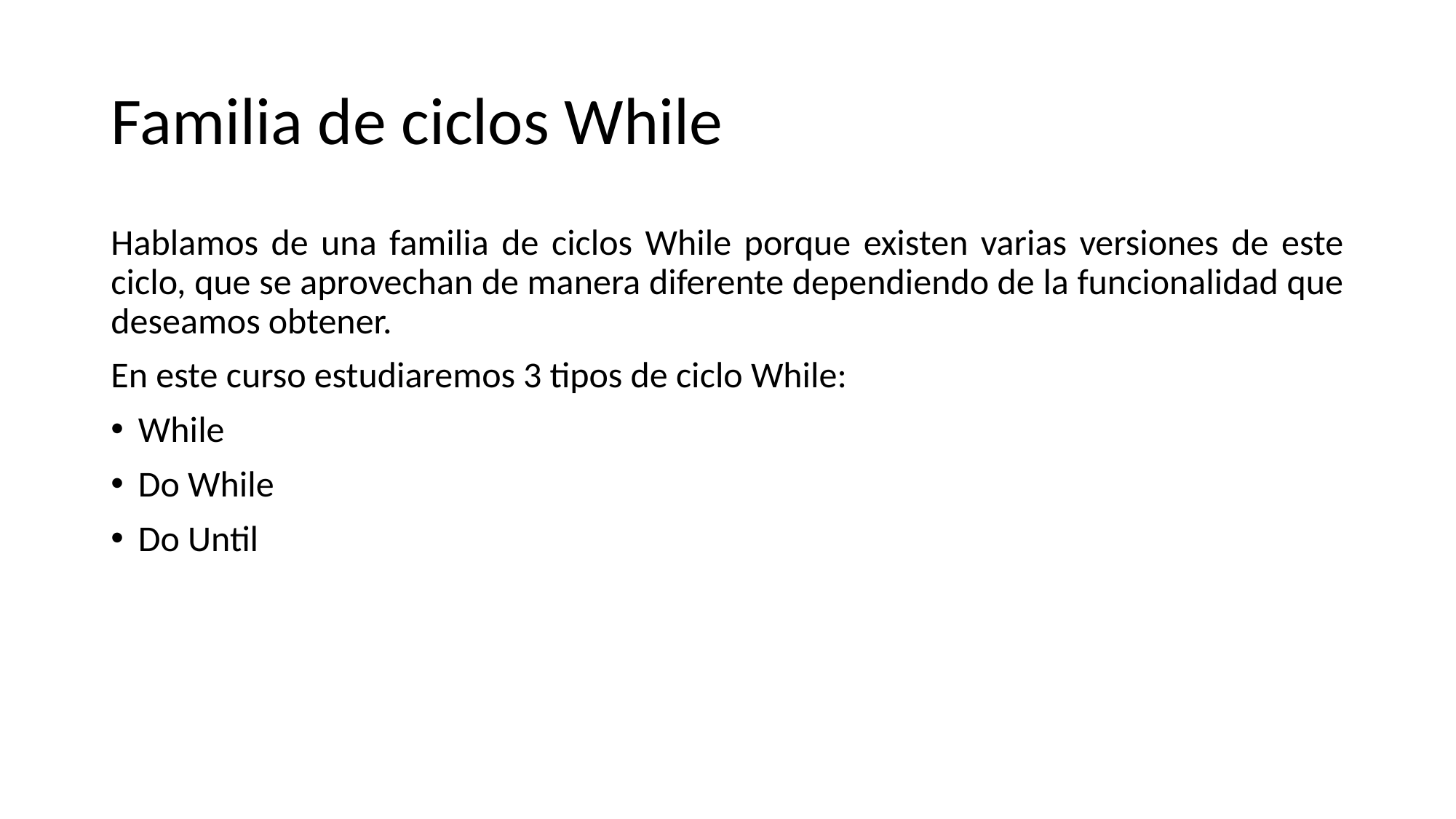

# Familia de ciclos While
Hablamos de una familia de ciclos While porque existen varias versiones de este ciclo, que se aprovechan de manera diferente dependiendo de la funcionalidad que deseamos obtener.
En este curso estudiaremos 3 tipos de ciclo While:
While
Do While
Do Until